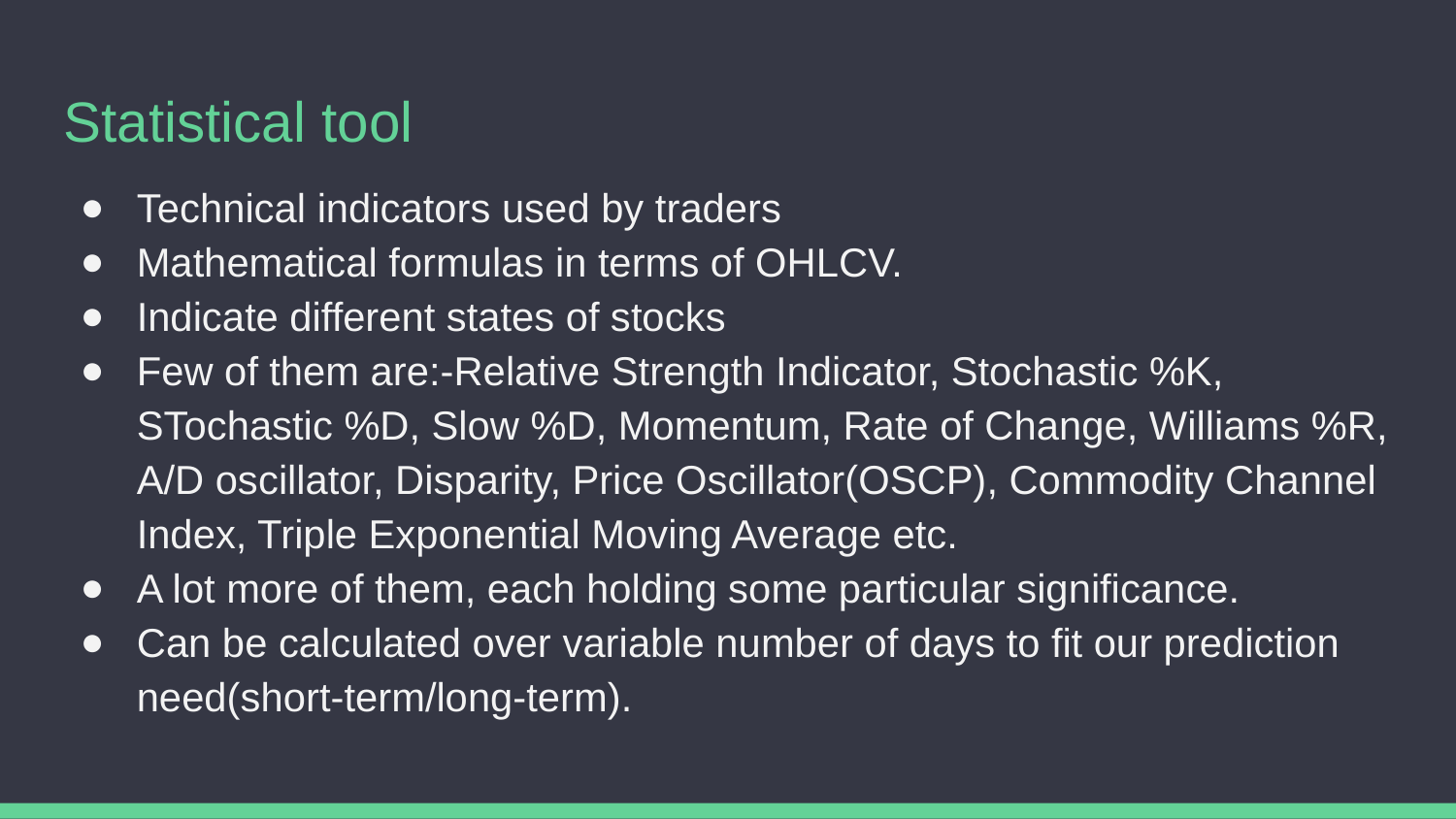

Statistical tool
Technical indicators used by traders
Mathematical formulas in terms of OHLCV.
Indicate different states of stocks
Few of them are:-Relative Strength Indicator, Stochastic %K, STochastic %D, Slow %D, Momentum, Rate of Change, Williams %R, A/D oscillator, Disparity, Price Oscillator(OSCP), Commodity Channel Index, Triple Exponential Moving Average etc.
A lot more of them, each holding some particular significance.
Can be calculated over variable number of days to fit our prediction need(short-term/long-term).